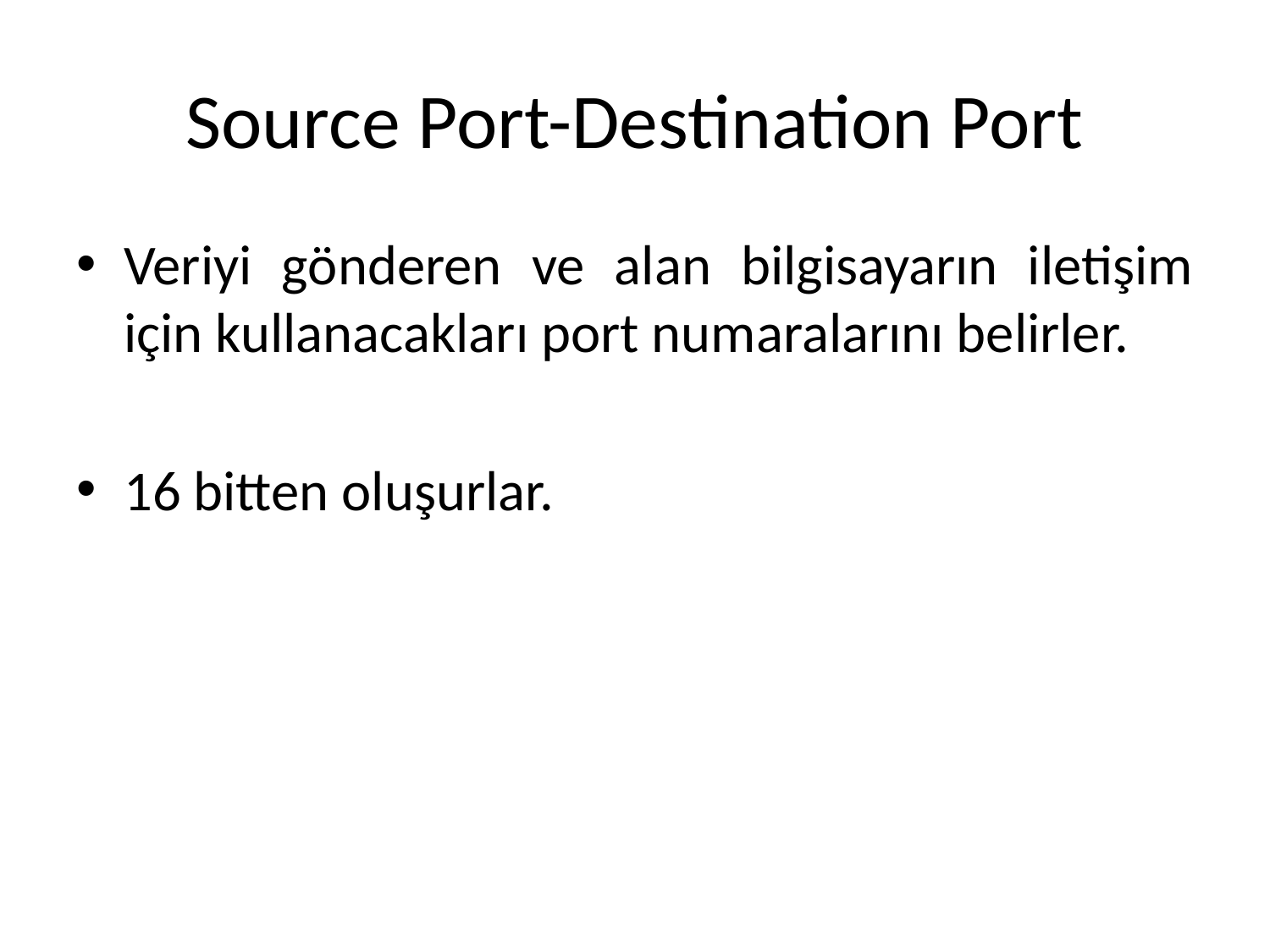

# Source Port-Destination Port
Veriyi gönderen ve alan bilgisayarın iletişim için kullanacakları port numaralarını belirler.

16 bitten oluşurlar.